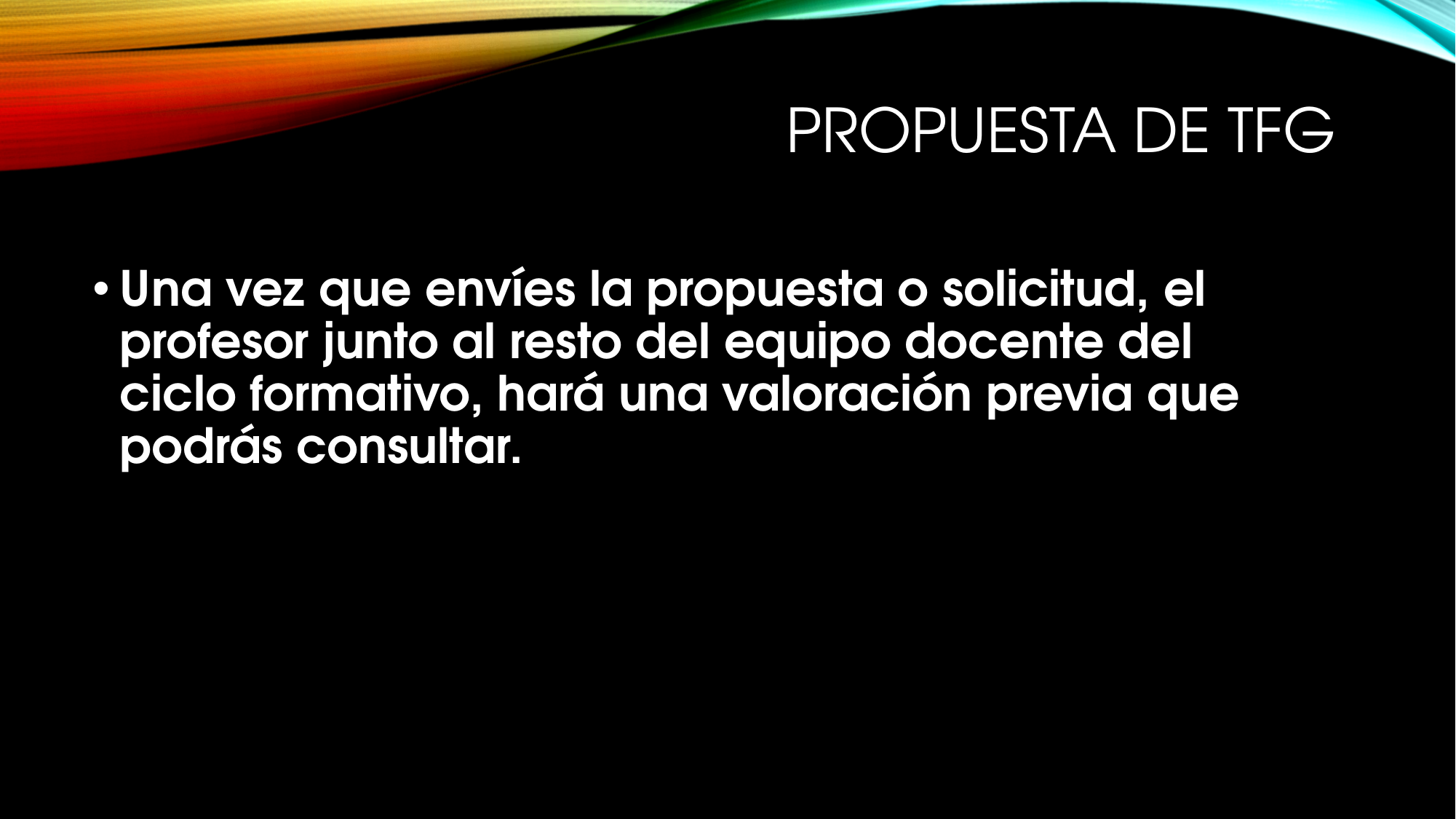

# Propuesta de TFG
Una vez que envíes la propuesta o solicitud, el profesor junto al resto del equipo docente del ciclo formativo, hará una valoración previa que podrás consultar.